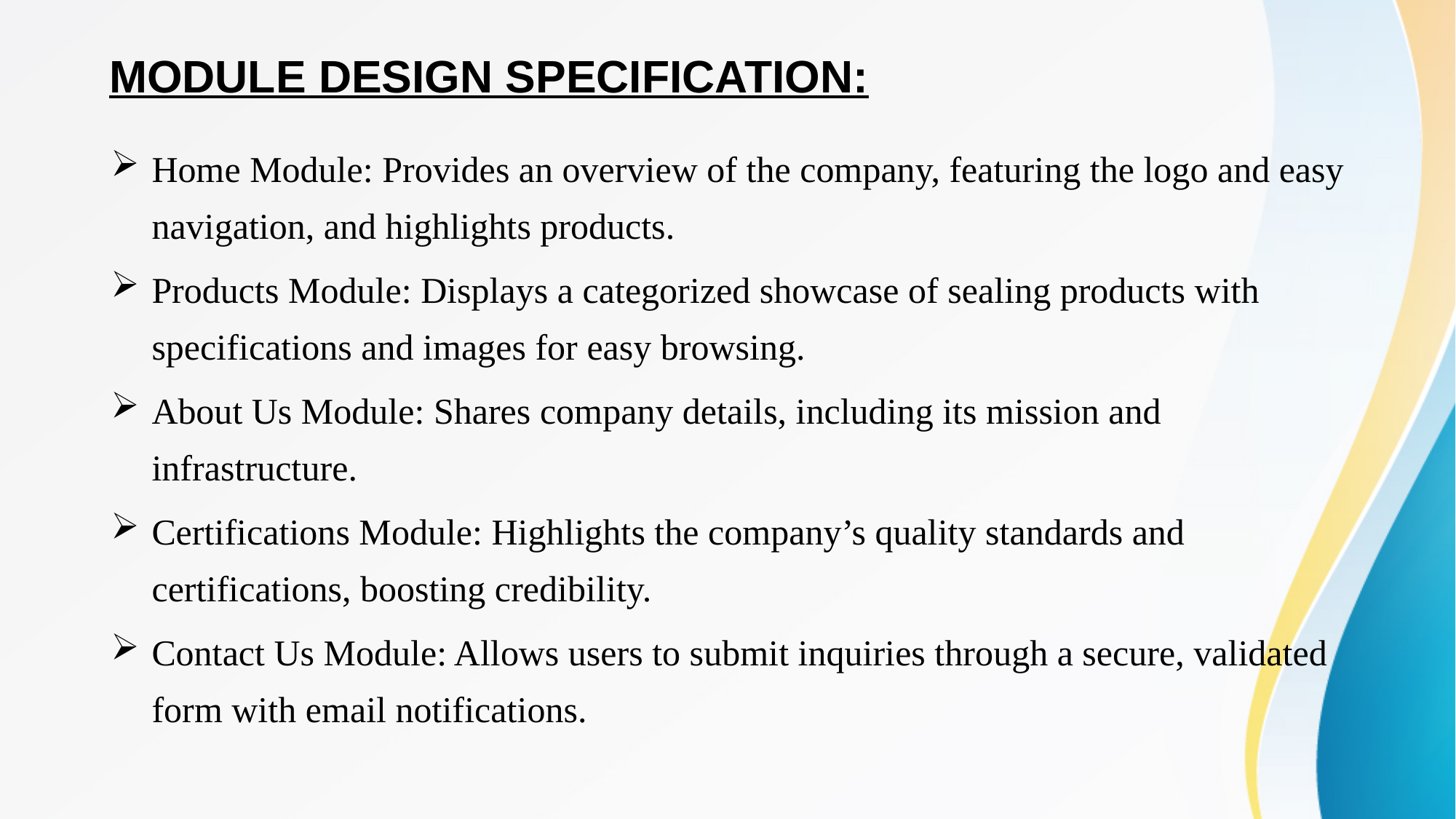

# MODULE DESIGN SPECIFICATION:
Home Module: Provides an overview of the company, featuring the logo and easy navigation, and highlights products.
Products Module: Displays a categorized showcase of sealing products with specifications and images for easy browsing.
About Us Module: Shares company details, including its mission and infrastructure.
Certifications Module: Highlights the company’s quality standards and certifications, boosting credibility.
Contact Us Module: Allows users to submit inquiries through a secure, validated form with email notifications.